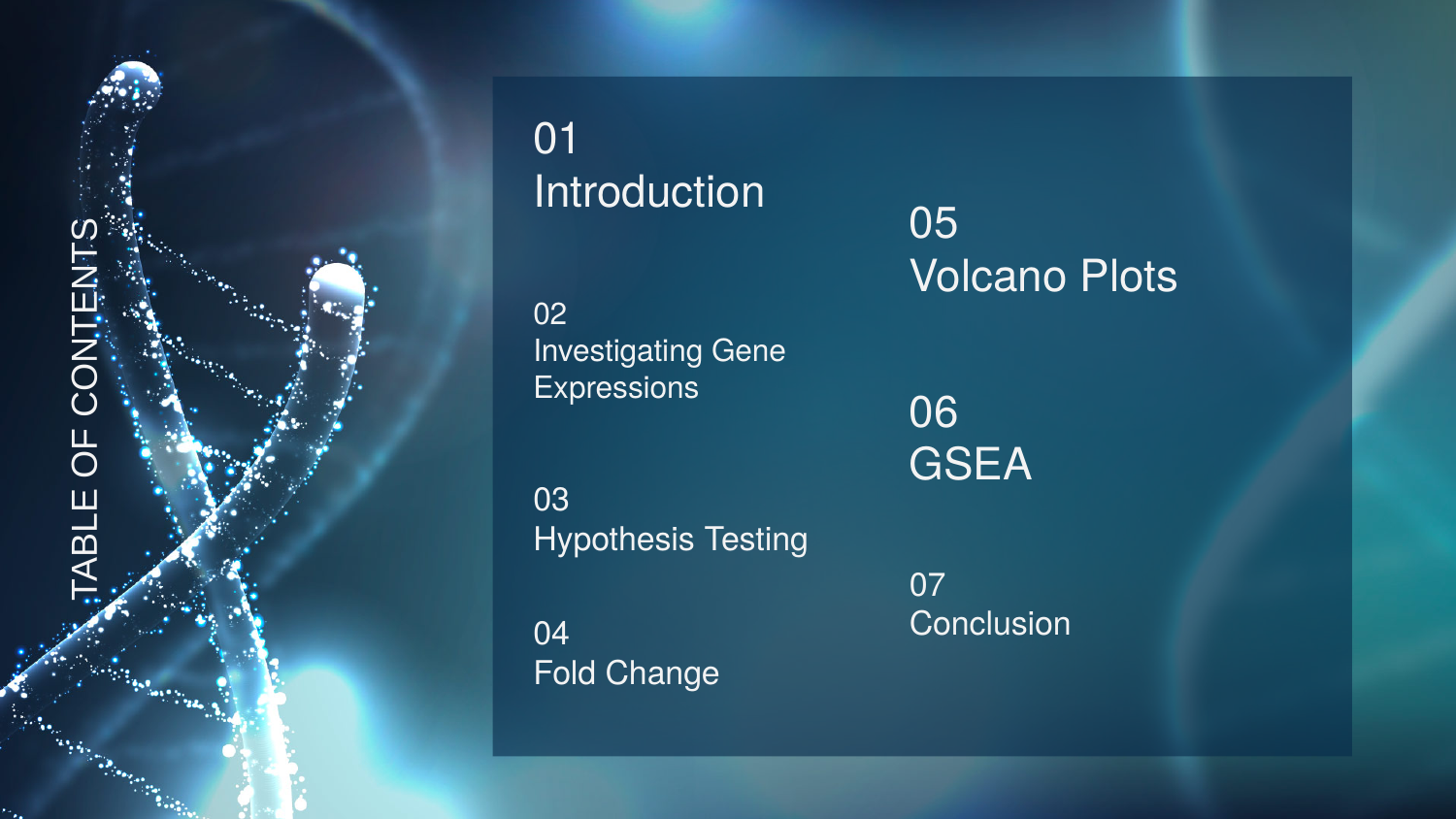

# 01 Introduction
05
Volcano Plots
02
Investigating Gene Expressions
06
GSEA
TABLE OF CONTENTS
03
Hypothesis Testing
07
Conclusion
04
Fold Change